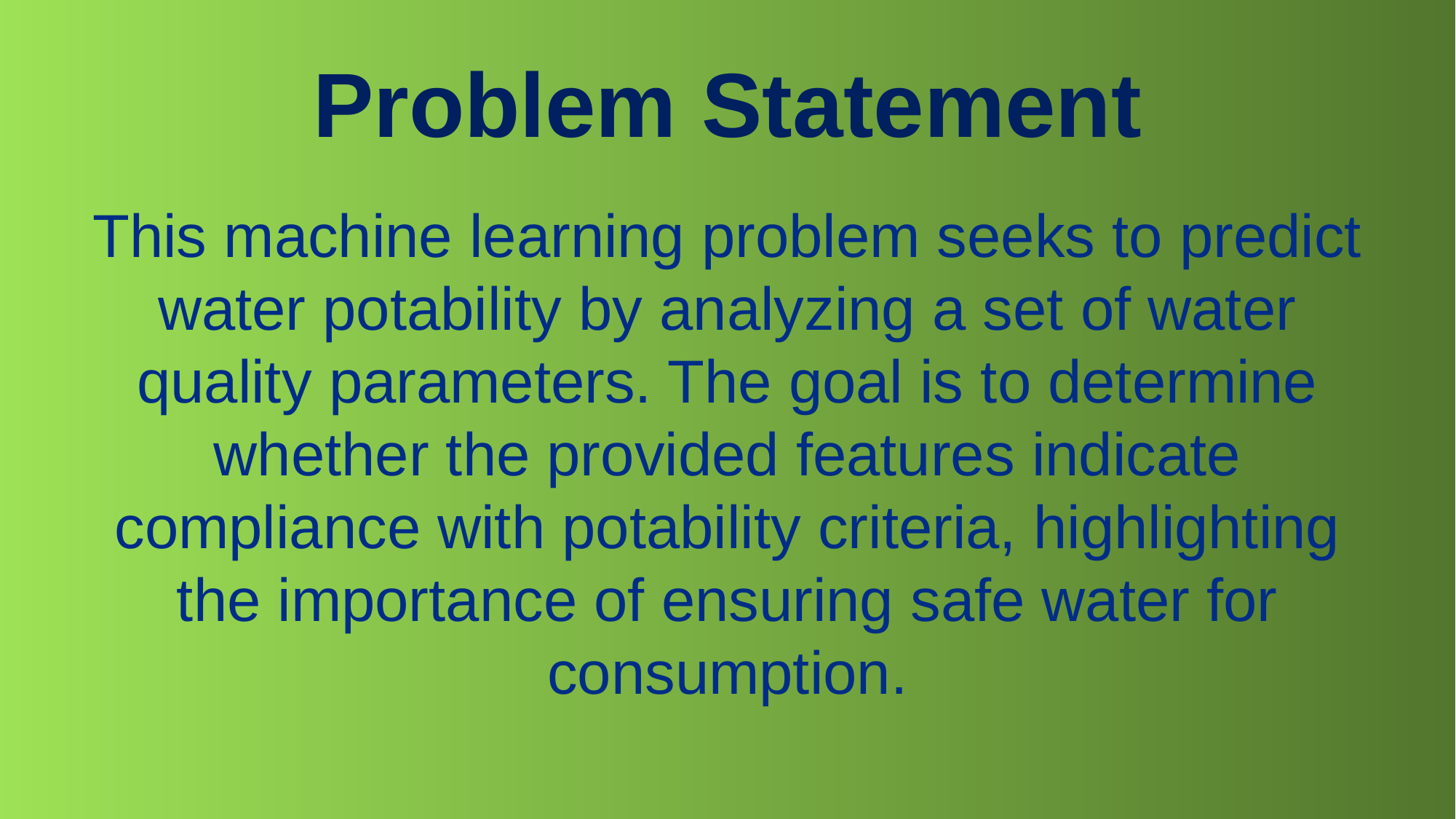

# Problem Statement
This machine learning problem seeks to predict water potability by analyzing a set of water quality parameters. The goal is to determine whether the provided features indicate compliance with potability criteria, highlighting the importance of ensuring safe water for consumption.